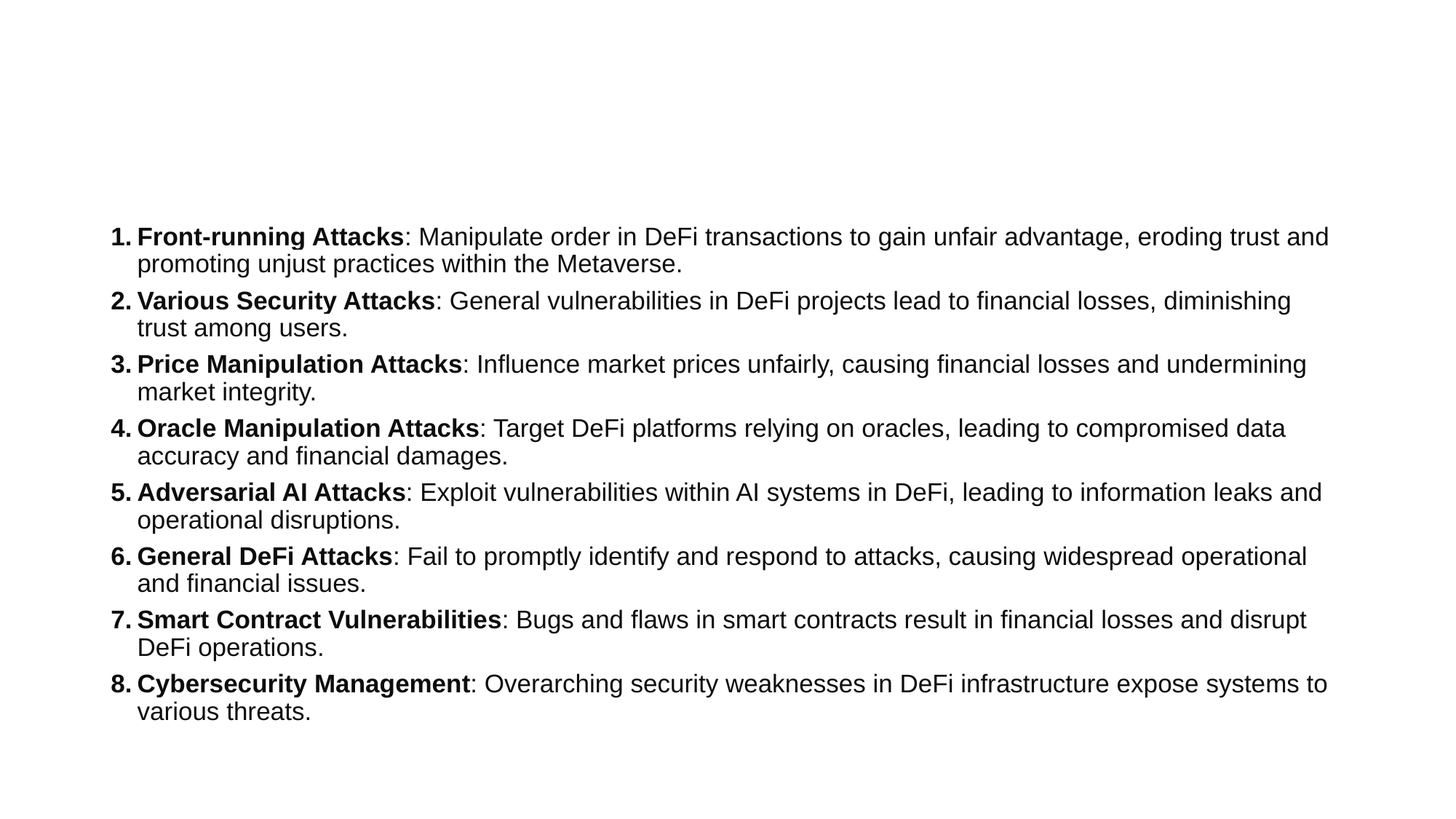

#
Front-running Attacks: Manipulate order in DeFi transactions to gain unfair advantage, eroding trust and promoting unjust practices within the Metaverse.
Various Security Attacks: General vulnerabilities in DeFi projects lead to financial losses, diminishing trust among users.
Price Manipulation Attacks: Influence market prices unfairly, causing financial losses and undermining market integrity.
Oracle Manipulation Attacks: Target DeFi platforms relying on oracles, leading to compromised data accuracy and financial damages.
Adversarial AI Attacks: Exploit vulnerabilities within AI systems in DeFi, leading to information leaks and operational disruptions.
General DeFi Attacks: Fail to promptly identify and respond to attacks, causing widespread operational and financial issues.
Smart Contract Vulnerabilities: Bugs and flaws in smart contracts result in financial losses and disrupt DeFi operations.
Cybersecurity Management: Overarching security weaknesses in DeFi infrastructure expose systems to various threats.